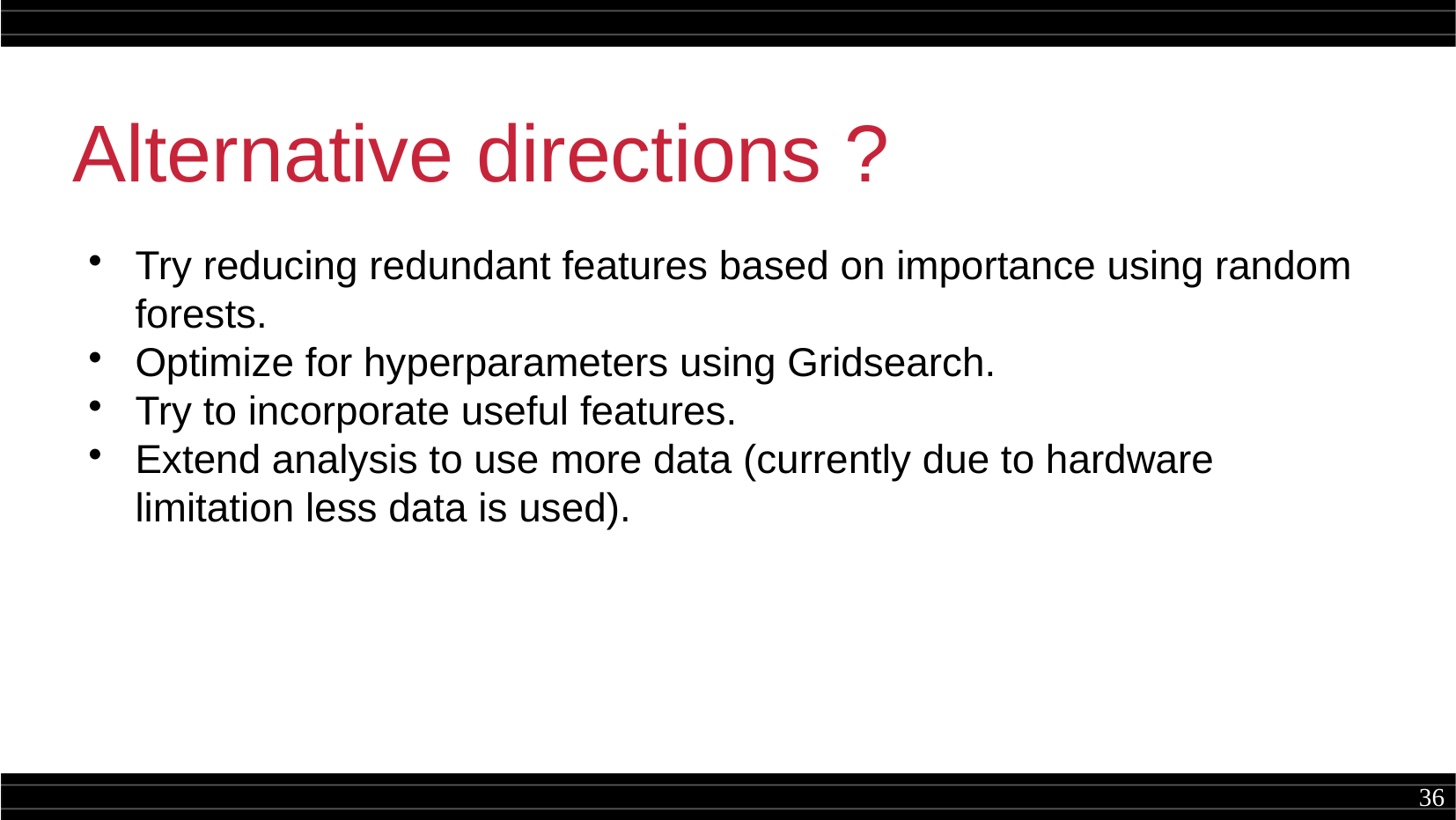

Alternative directions ?
Try reducing redundant features based on importance using random forests.
Optimize for hyperparameters using Gridsearch.
Try to incorporate useful features.
Extend analysis to use more data (currently due to hardware limitation less data is used).